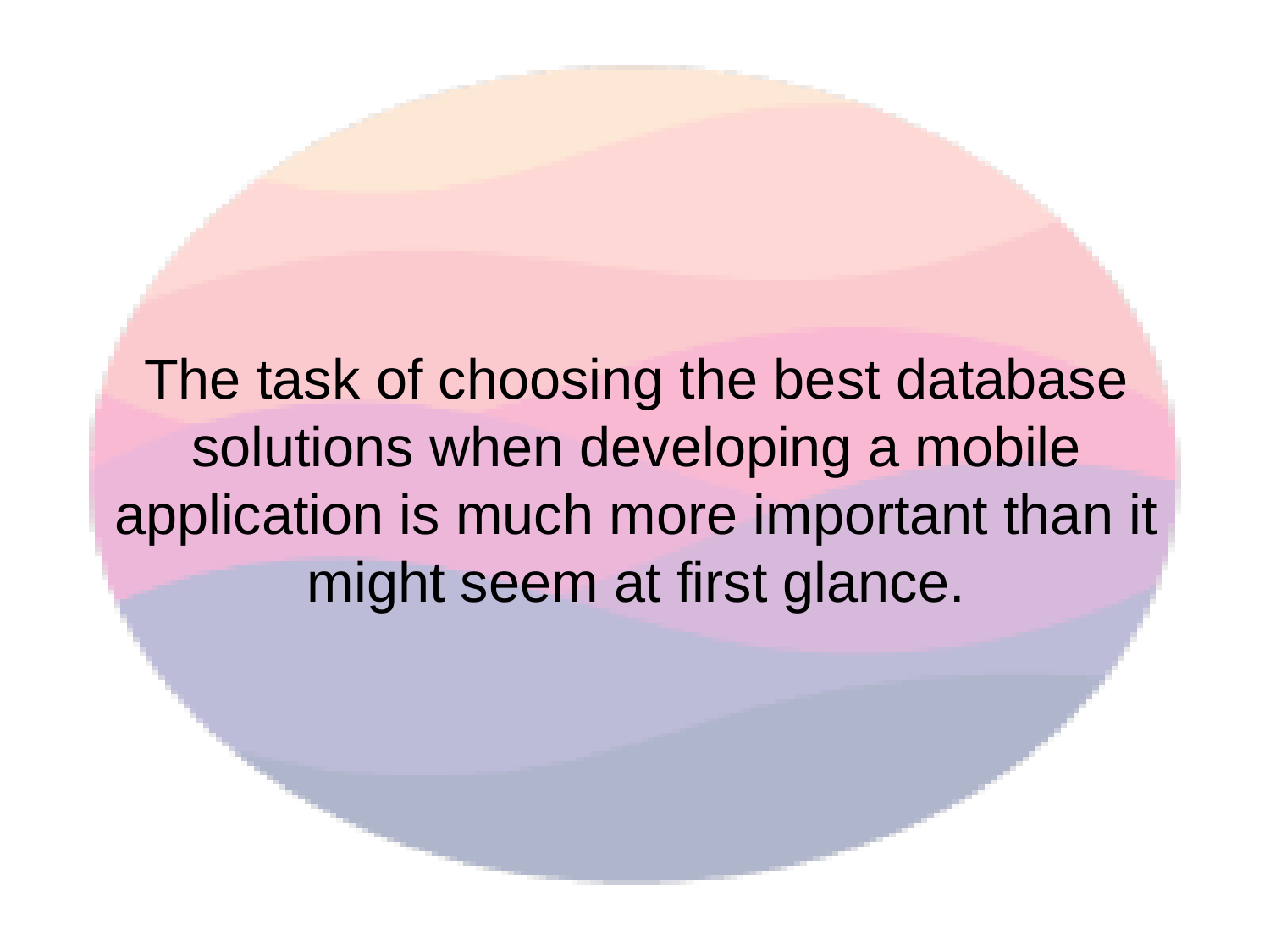

The task of choosing the best database solutions when developing a mobile application is much more important than it might seem at first glance.